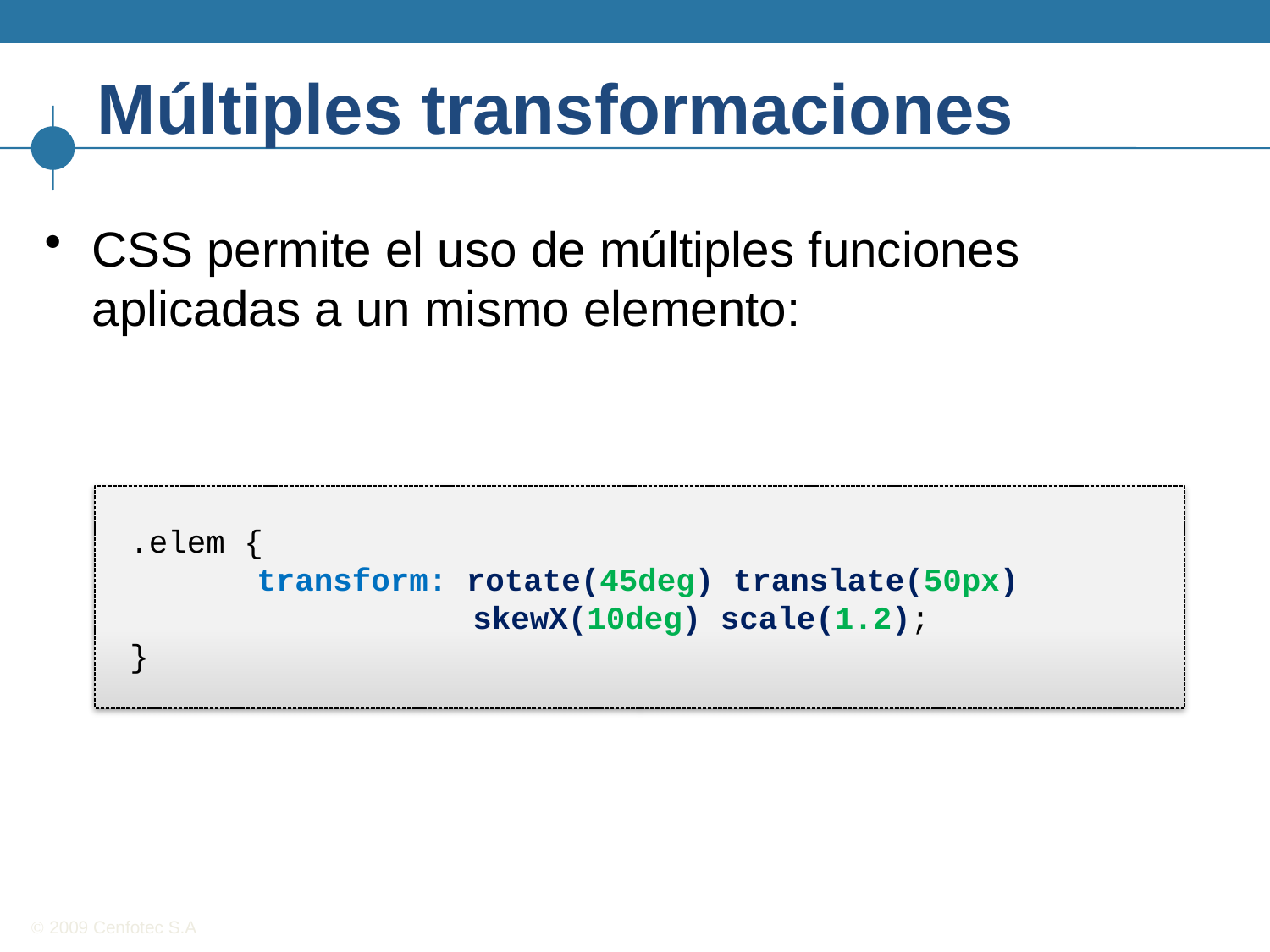

# Múltiples transformaciones
CSS permite el uso de múltiples funciones aplicadas a un mismo elemento:
.elem {
	transform: rotate(45deg) translate(50px)
                  skewX(10deg) scale(1.2);
}